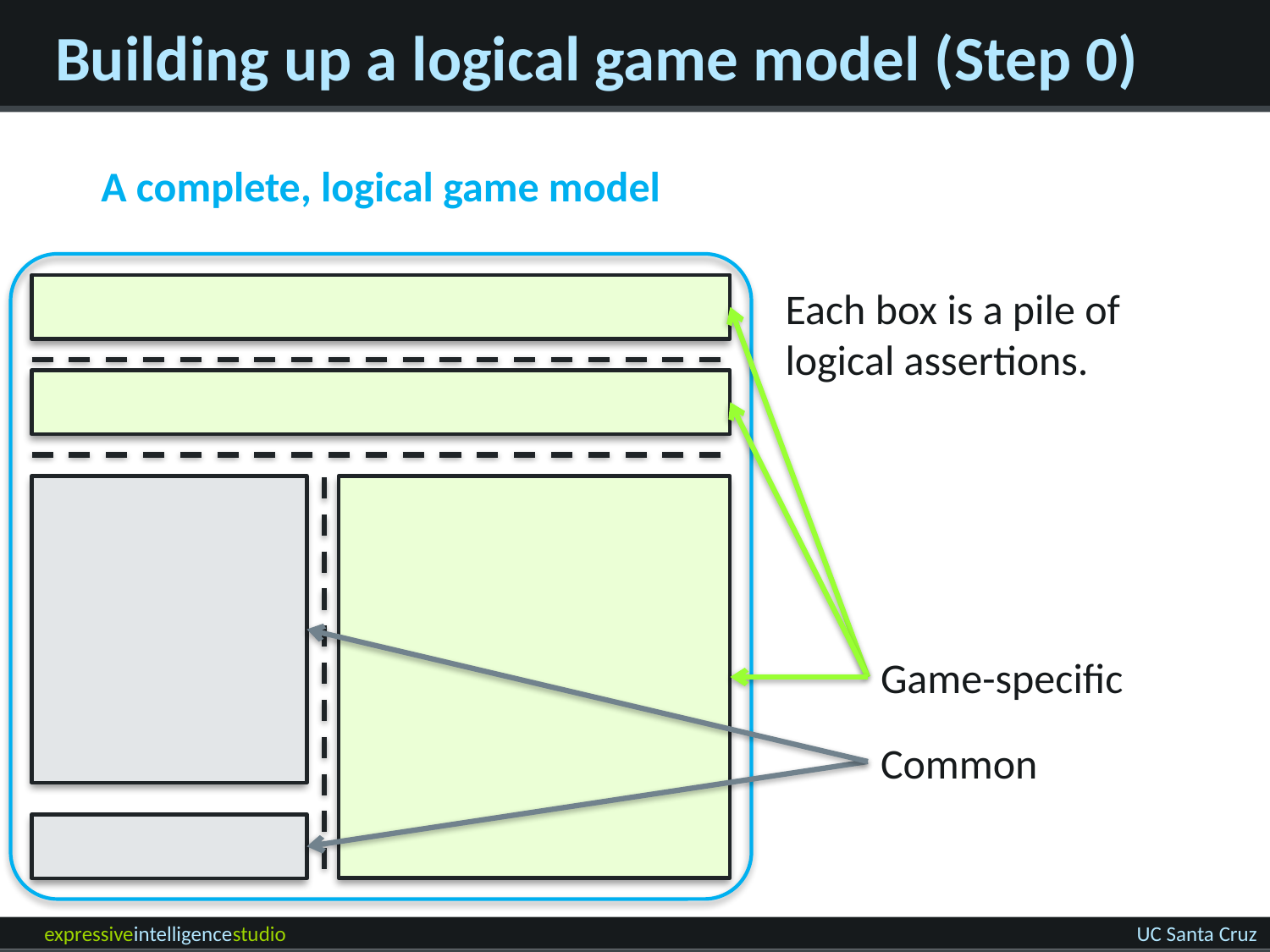

# Building up a logical game model (Step 0)
A complete, logical game model

Each box is a pile of logical assertions.

Game-specific
Common